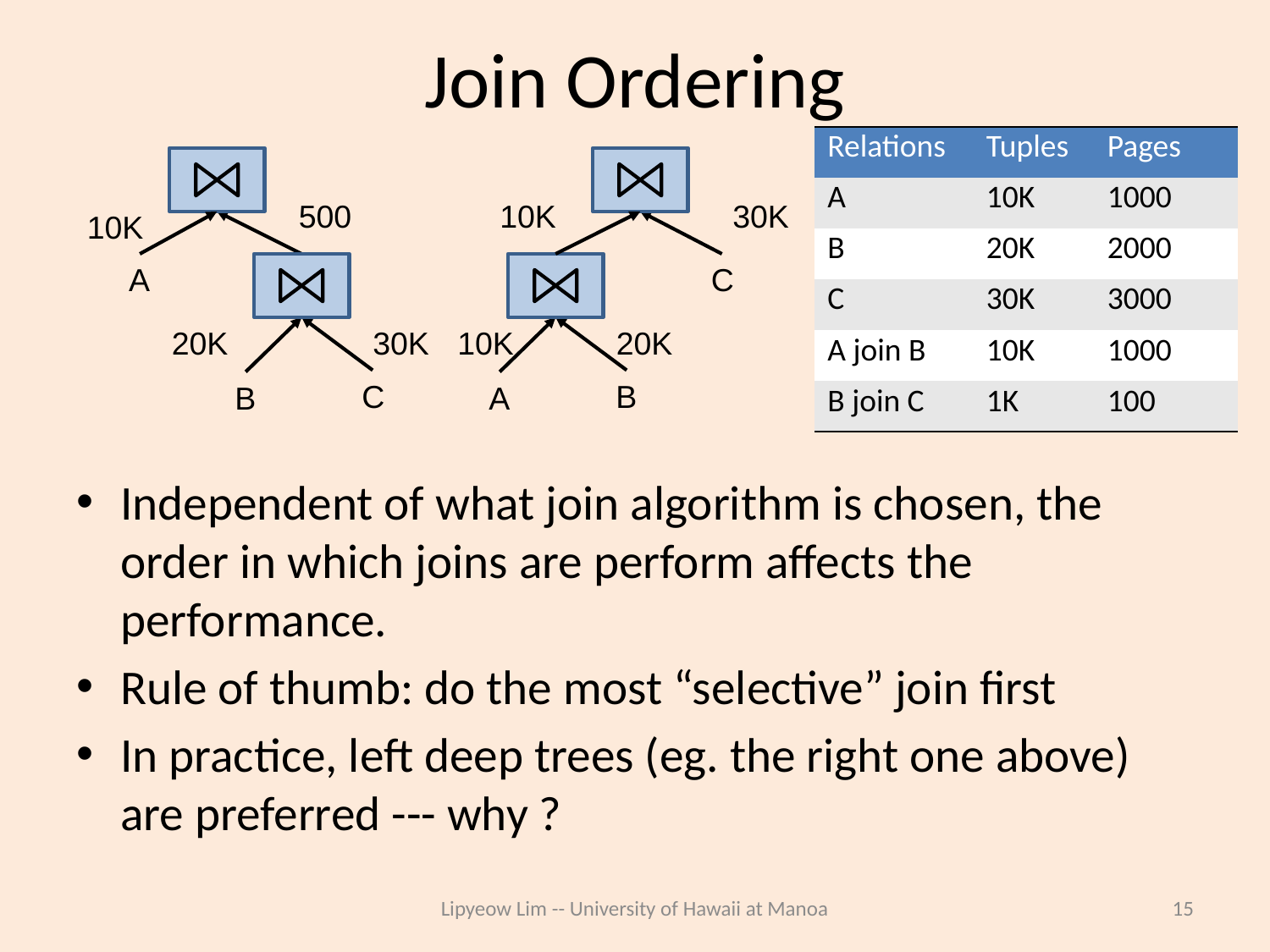

# Join Ordering
| Relations | Tuples | Pages |
| --- | --- | --- |
| A | 10K | 1000 |
| B | 20K | 2000 |
| C | 30K | 3000 |
| A join B | 10K | 1000 |
| B join C | 1K | 100 |

500
10K
30K
10K
A

C
20K
30K
10K
20K
C
B
B
A
Independent of what join algorithm is chosen, the order in which joins are perform affects the performance.
Rule of thumb: do the most “selective” join first
In practice, left deep trees (eg. the right one above) are preferred --- why ?

Lipyeow Lim -- University of Hawaii at Manoa
15